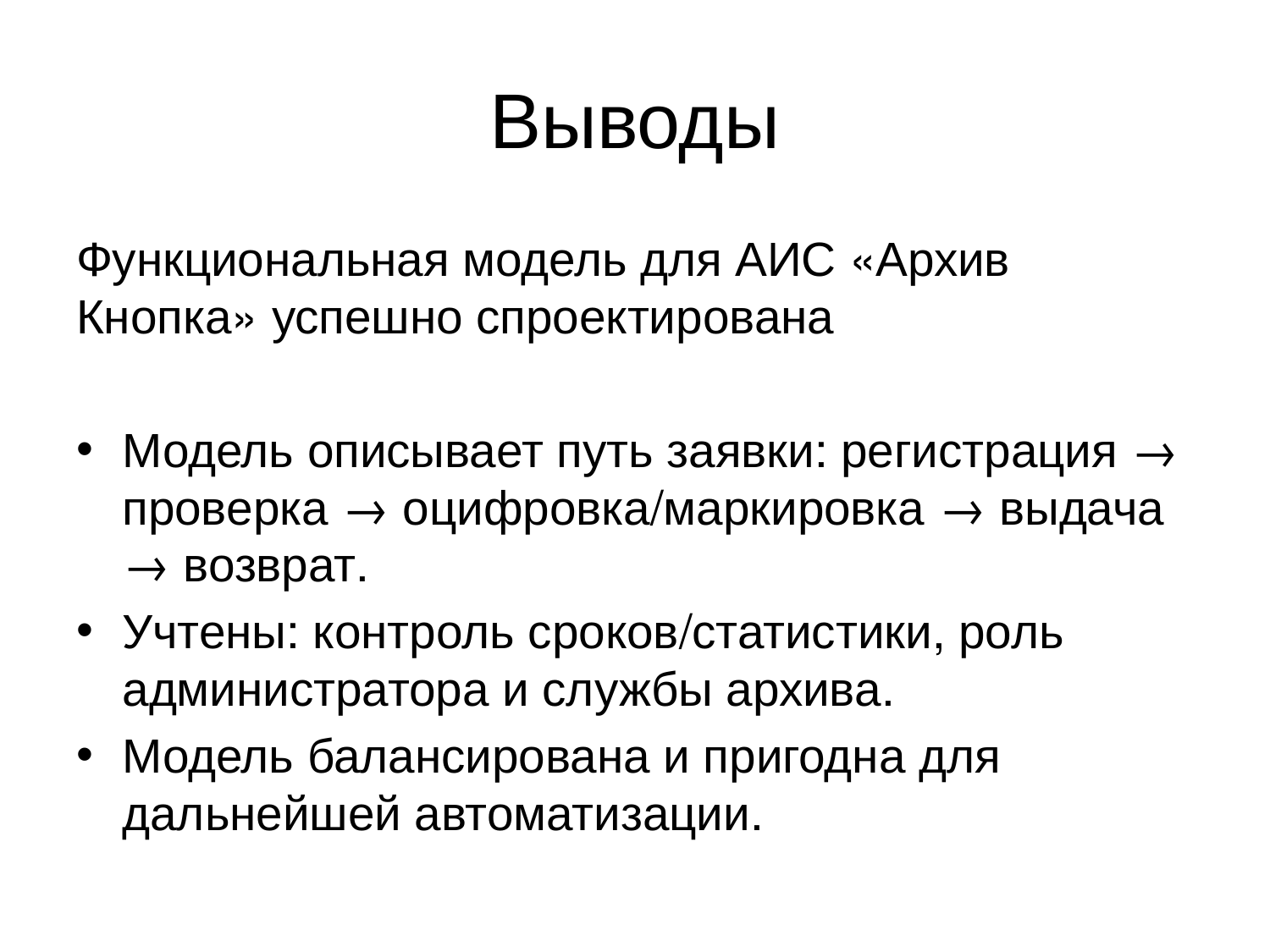

# Выводы
Функциональная модель для АИС «Архив Кнопка» успешно спроектирована

Модель описывает путь заявки: регистрация → проверка → оцифровка/маркировка → выдача → возврат.
Учтены: контроль сроков/статистики, роль администратора и службы архива.
Модель балансирована и пригодна для дальнейшей автоматизации.